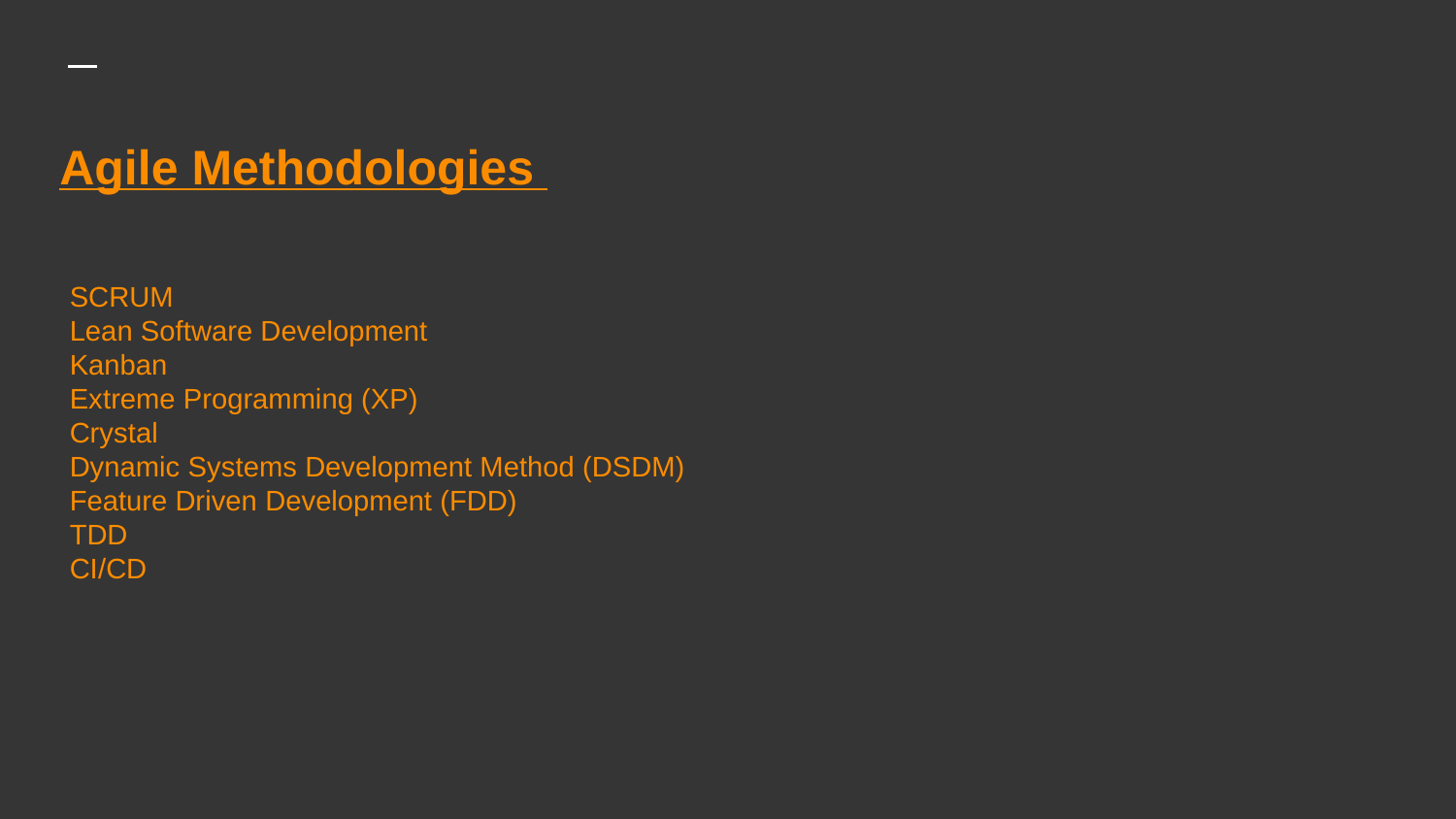

# Agile Methodologies
SCRUM
Lean Software Development
Kanban
Extreme Programming (XP)
Crystal
Dynamic Systems Development Method (DSDM)
Feature Driven Development (FDD)
TDD
CI/CD